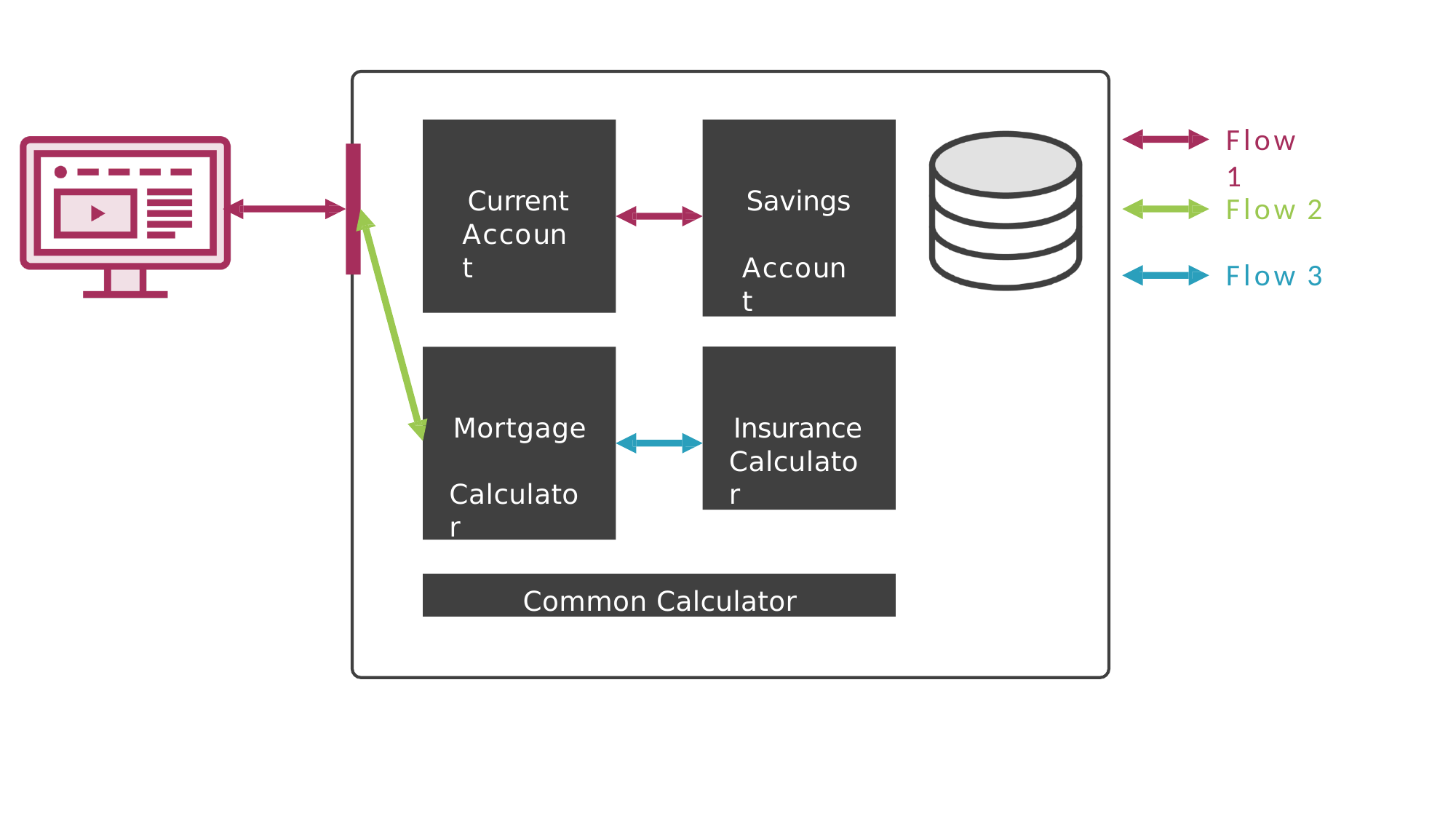

# Flow 1

Current  Account

Savings  Account

Flow 2
Flow 3

Mortgage  Calculator

Insurance  Calculator
Common Calculator